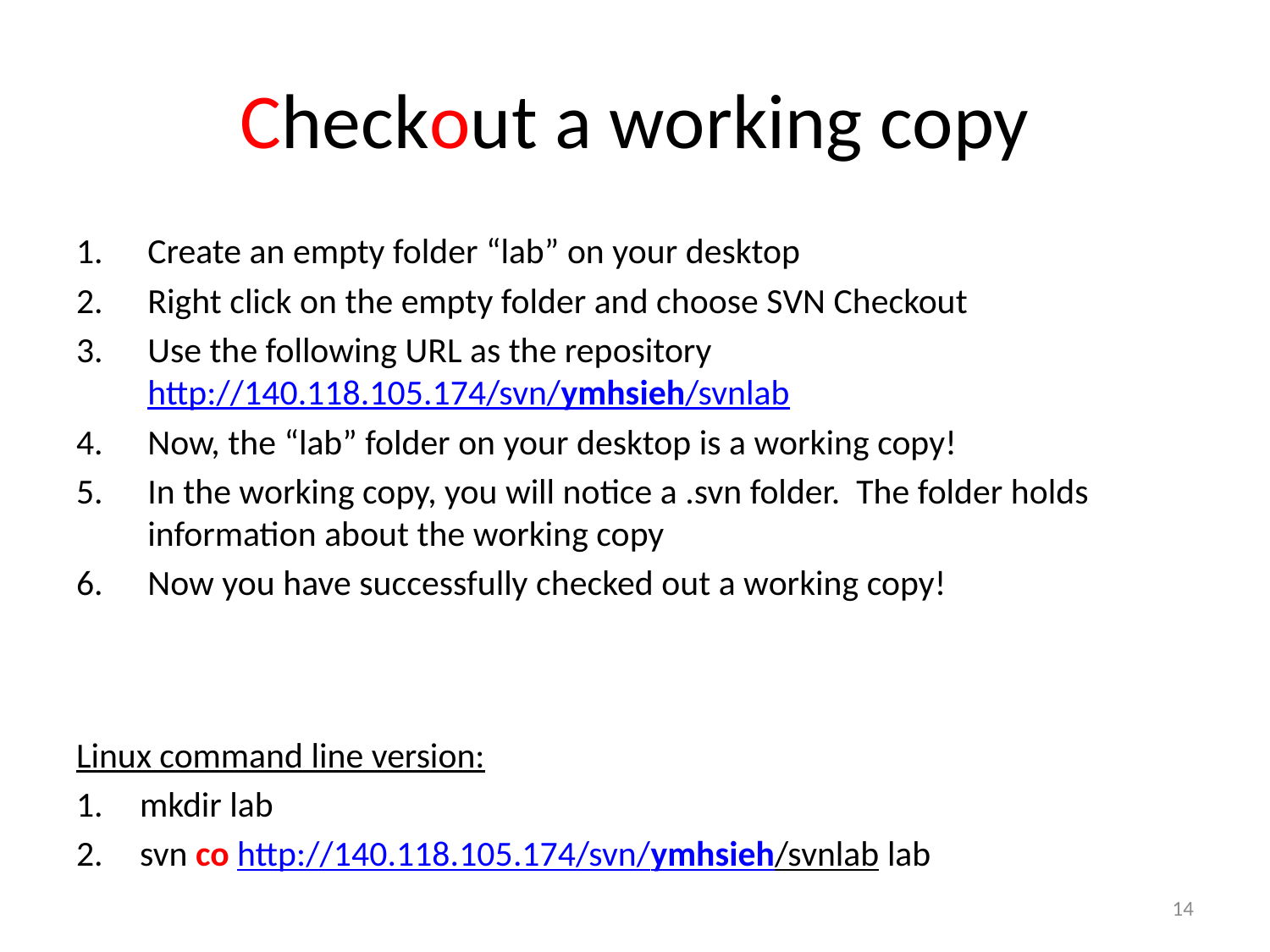

# Checkout a working copy
Create an empty folder “lab” on your desktop
Right click on the empty folder and choose SVN Checkout
Use the following URL as the repository
http://140.118.105.174/svn/ymhsieh/svnlab
Now, the “lab” folder on your desktop is a working copy!
In the working copy, you will notice a .svn folder.  The folder holds information about the working copy
Now you have successfully checked out a working copy!
Linux command line version:
mkdir lab
svn co http://140.118.105.174/svn/ymhsieh/svnlab lab

14